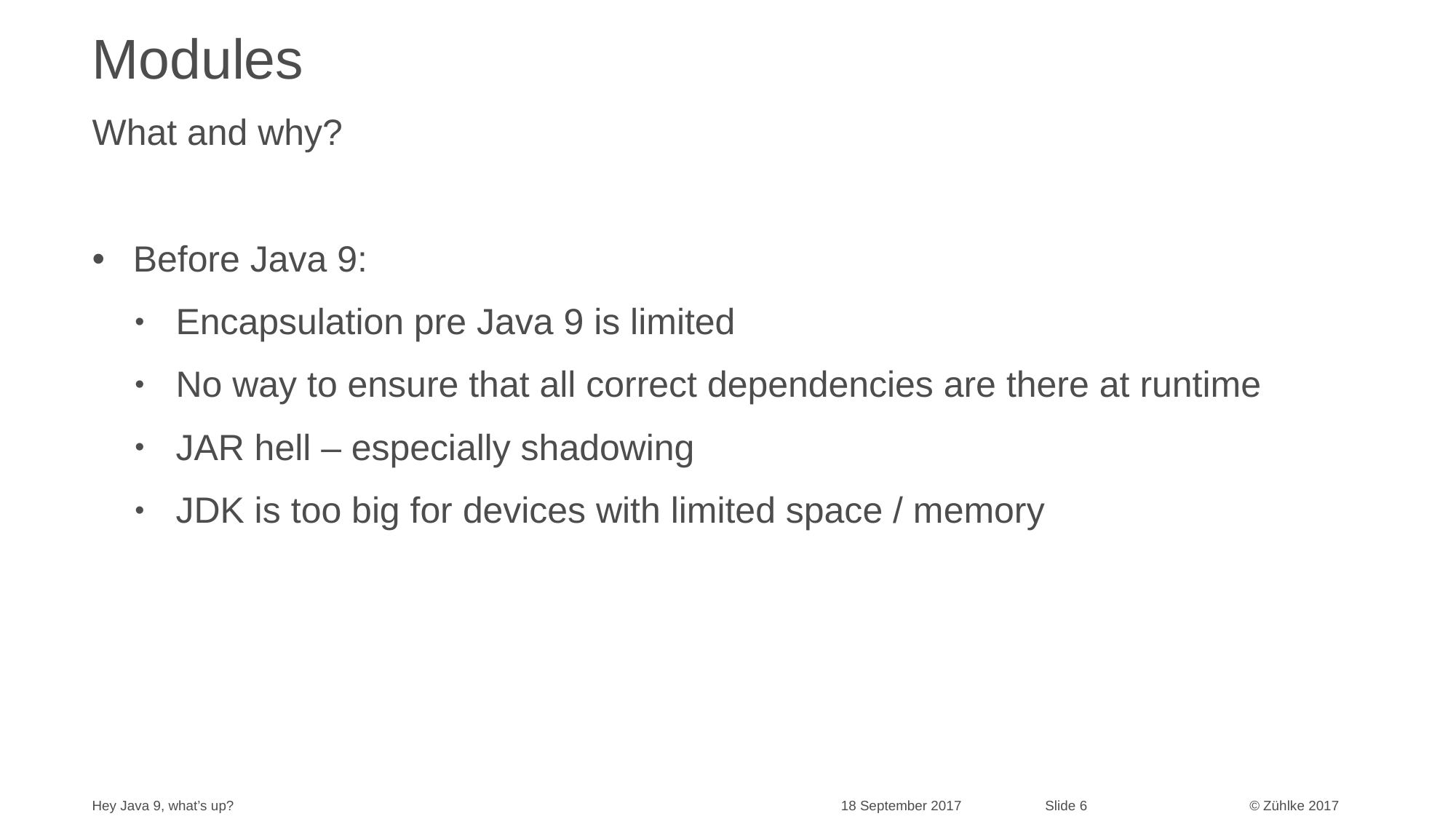

# Modules
What and why?
Before Java 9:
Encapsulation pre Java 9 is limited
No way to ensure that all correct dependencies are there at runtime
JAR hell – especially shadowing
JDK is too big for devices with limited space / memory
Hey Java 9, what’s up?
18 September 2017
Slide 6